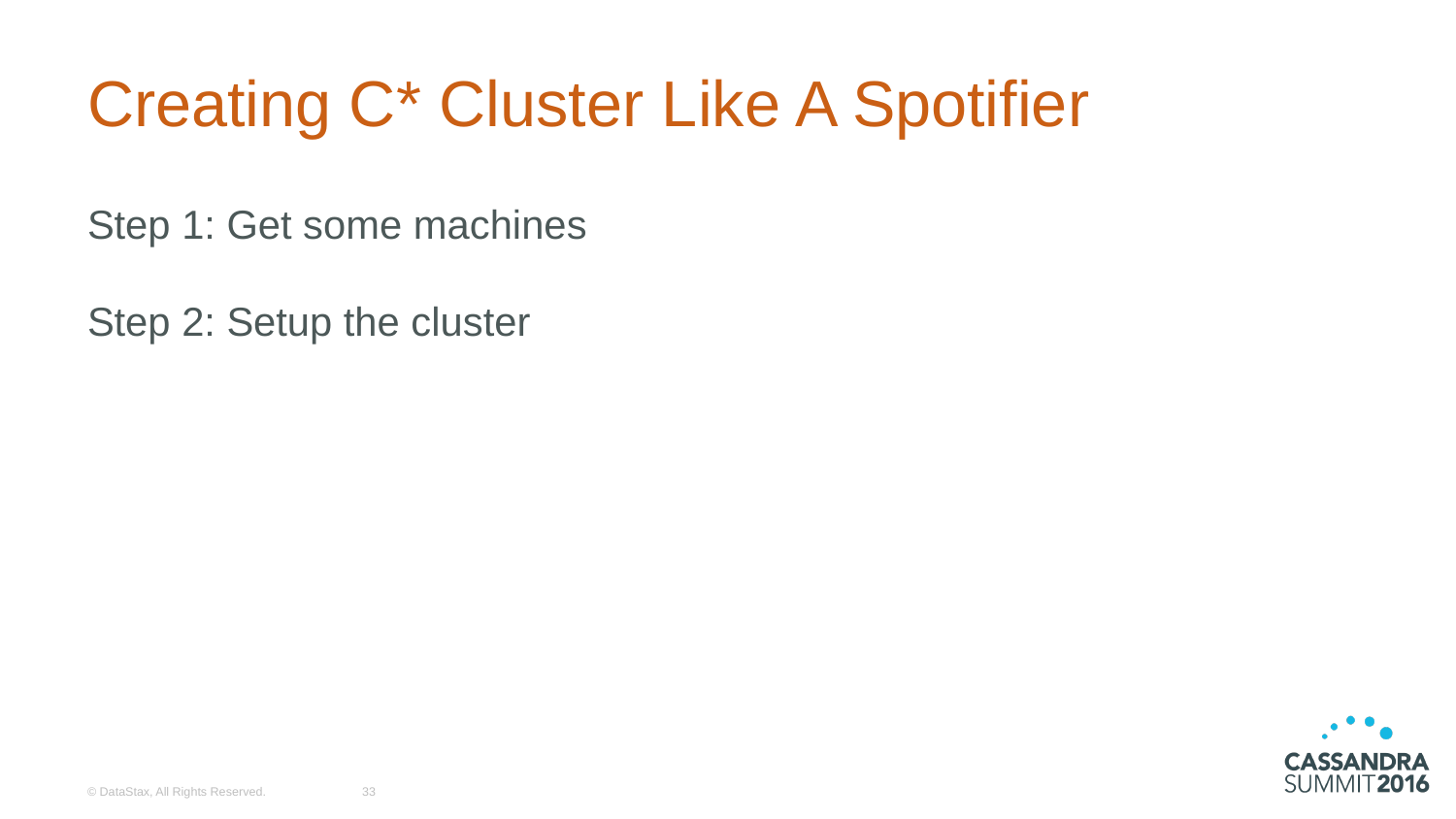

# Creating C* Cluster Like A Spotifier
Step 1: Get some machines

Step 2: Setup the cluster
© DataStax, All Rights Reserved.
33